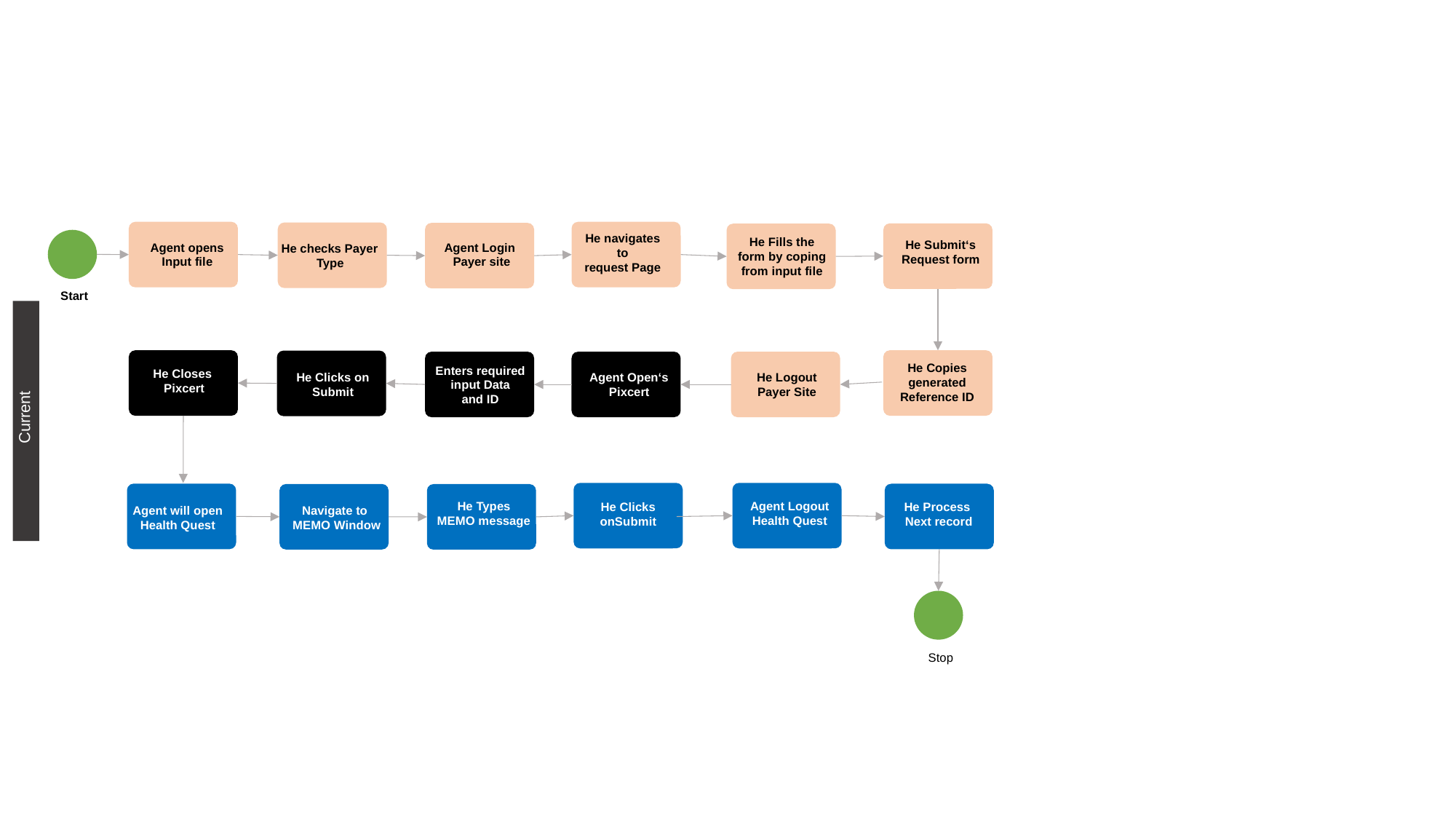

He navigates to
request Page
He Fills the form by coping from input file

He Submit‘s Request form
Agent opens
Input file
Agent Login
Payer site
He checks Payer
            Type
Start

He Copies generated Reference ID
Enters required input Data
and ID
He Closes
Pixcert
He Clicks on Submit
Agent Open‘s Pixcert
He Logout
Payer Site
Current

He Types
MEMO message
Agent Logout
Health Quest
He Clicks onSubmit
He Process
Next record
Agent will open Health Quest
Navigate to
MEMO Window
Execute Invoice
creation procedure

Stop